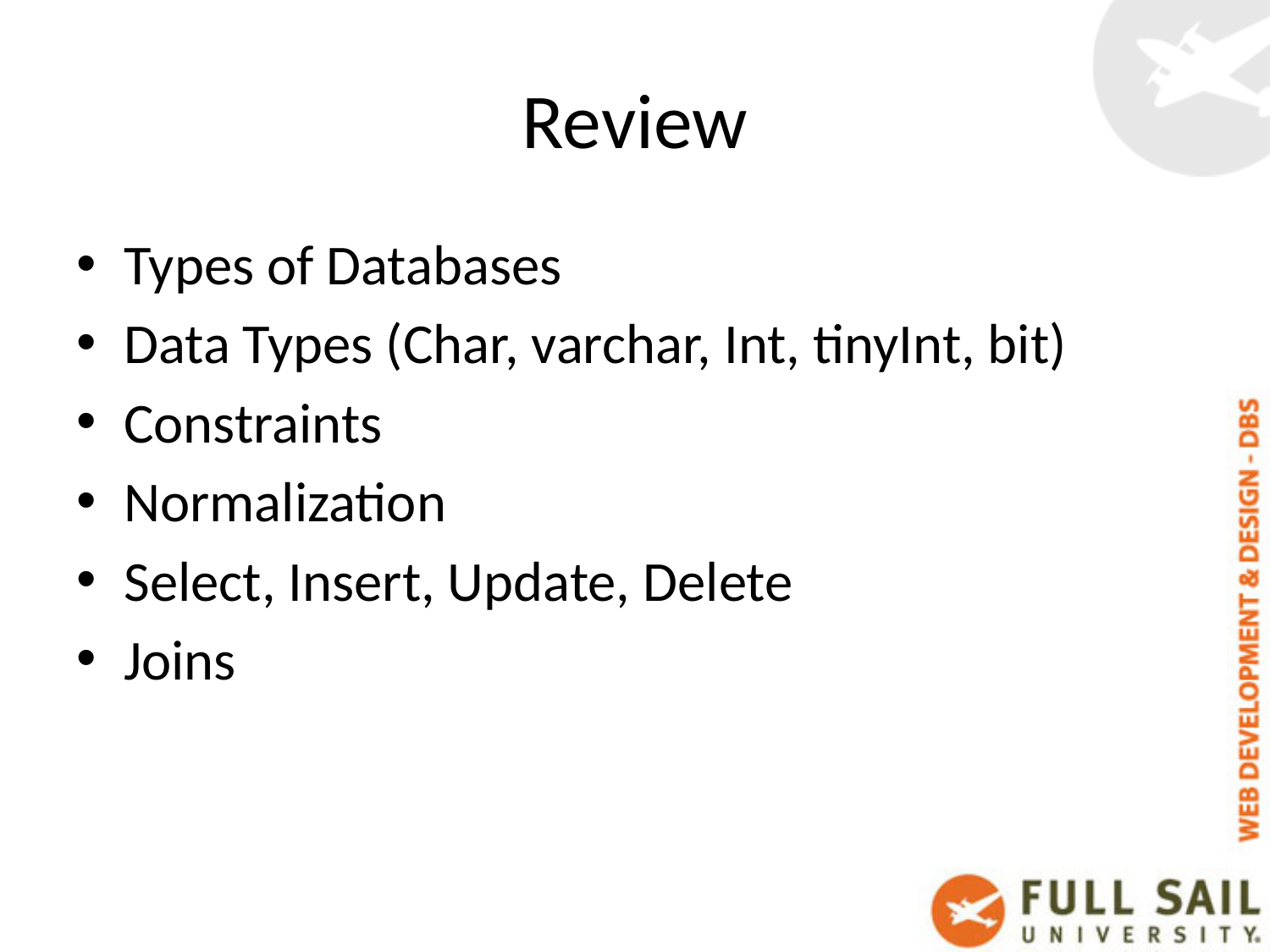

# Review
Types of Databases
Data Types (Char, varchar, Int, tinyInt, bit)
Constraints
Normalization
Select, Insert, Update, Delete
Joins